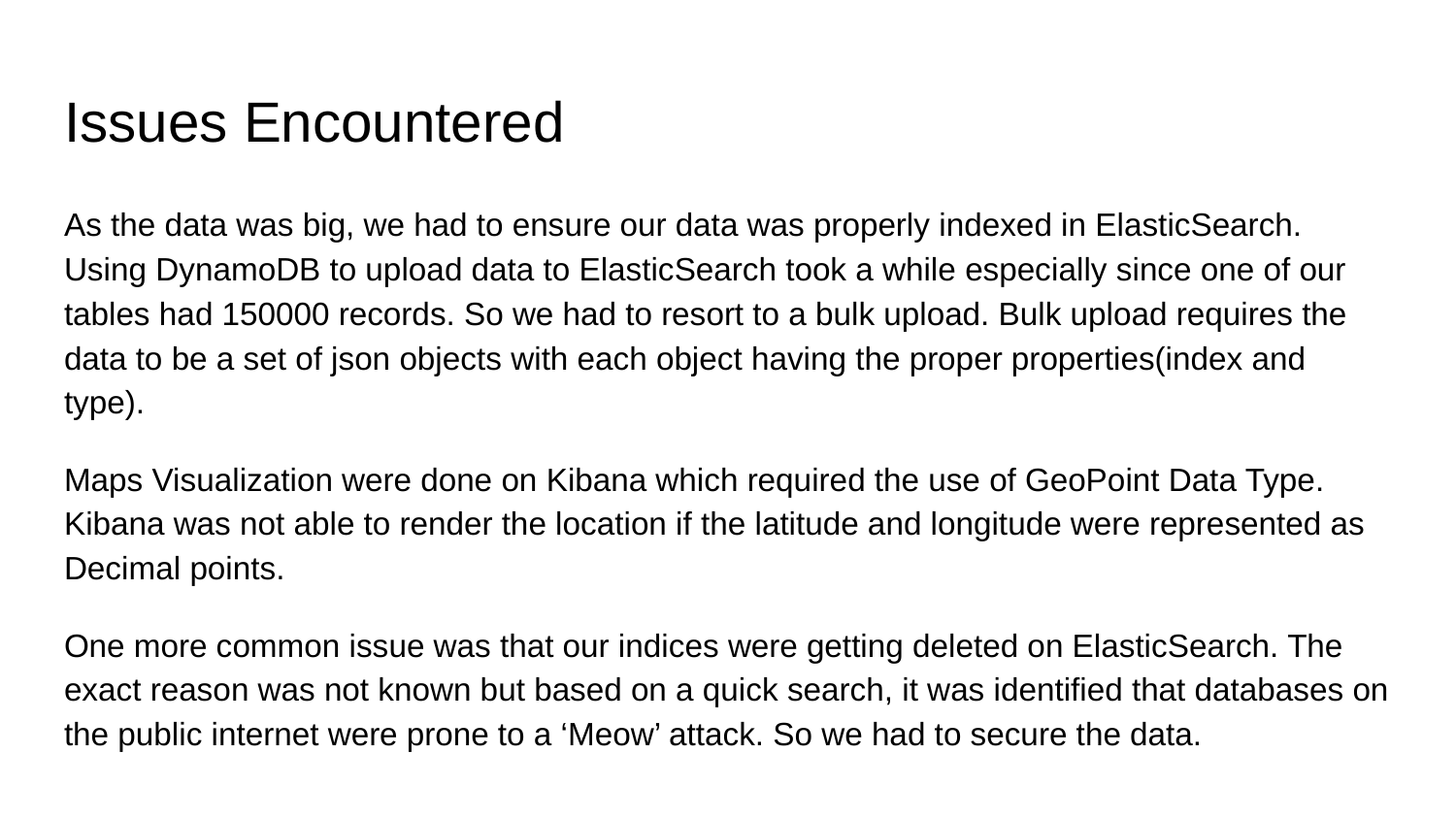

# Issues Encountered
As the data was big, we had to ensure our data was properly indexed in ElasticSearch. Using DynamoDB to upload data to ElasticSearch took a while especially since one of our tables had 150000 records. So we had to resort to a bulk upload. Bulk upload requires the data to be a set of json objects with each object having the proper properties(index and type).
Maps Visualization were done on Kibana which required the use of GeoPoint Data Type. Kibana was not able to render the location if the latitude and longitude were represented as Decimal points.
One more common issue was that our indices were getting deleted on ElasticSearch. The exact reason was not known but based on a quick search, it was identified that databases on the public internet were prone to a ‘Meow’ attack. So we had to secure the data.